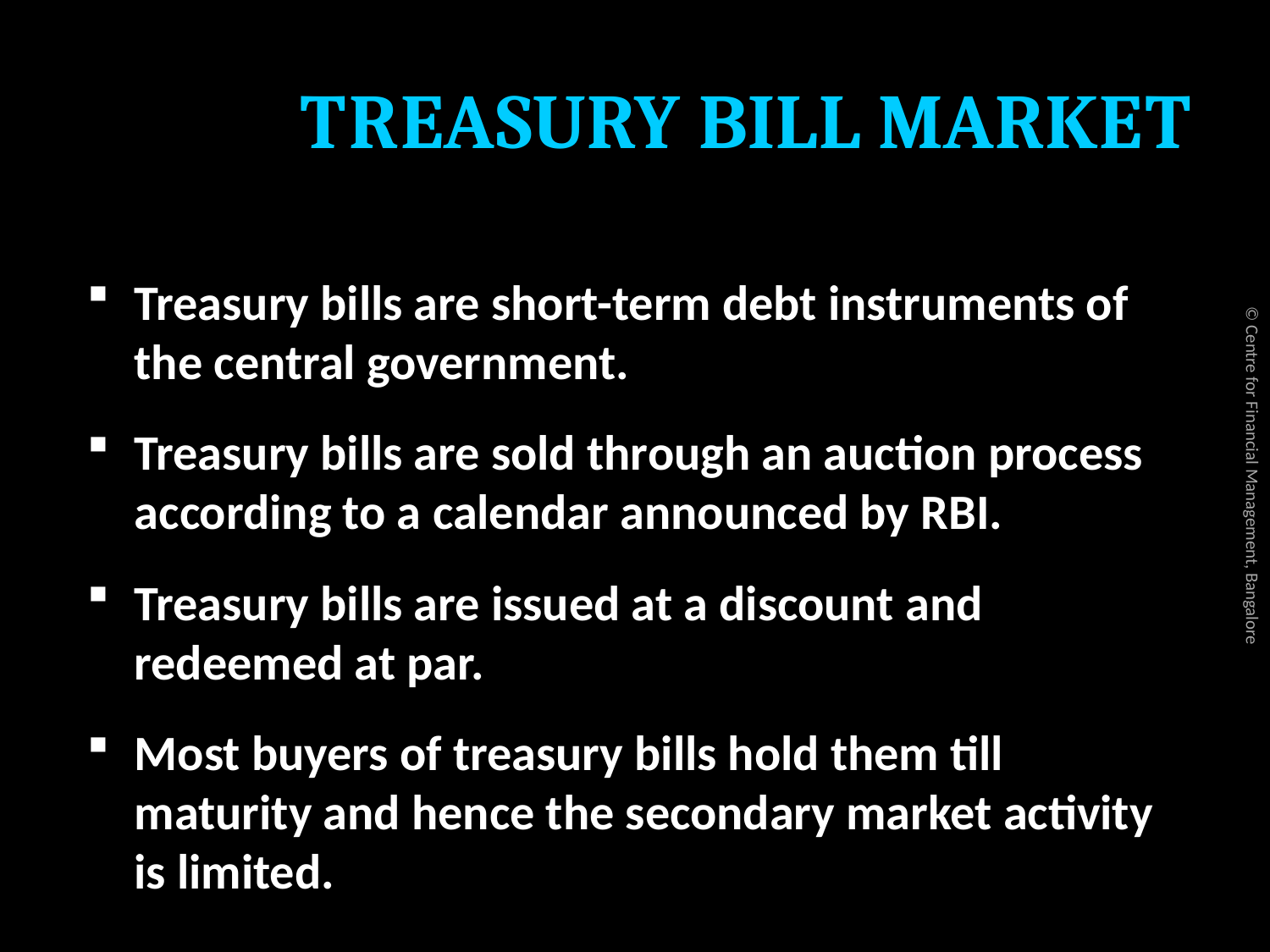

# TREASURY BILL MARKET
Treasury bills are short-term debt instruments of the central government.
Treasury bills are sold through an auction process according to a calendar announced by RBI.
Treasury bills are issued at a discount and redeemed at par.
Most buyers of treasury bills hold them till maturity and hence the secondary market activity is limited.